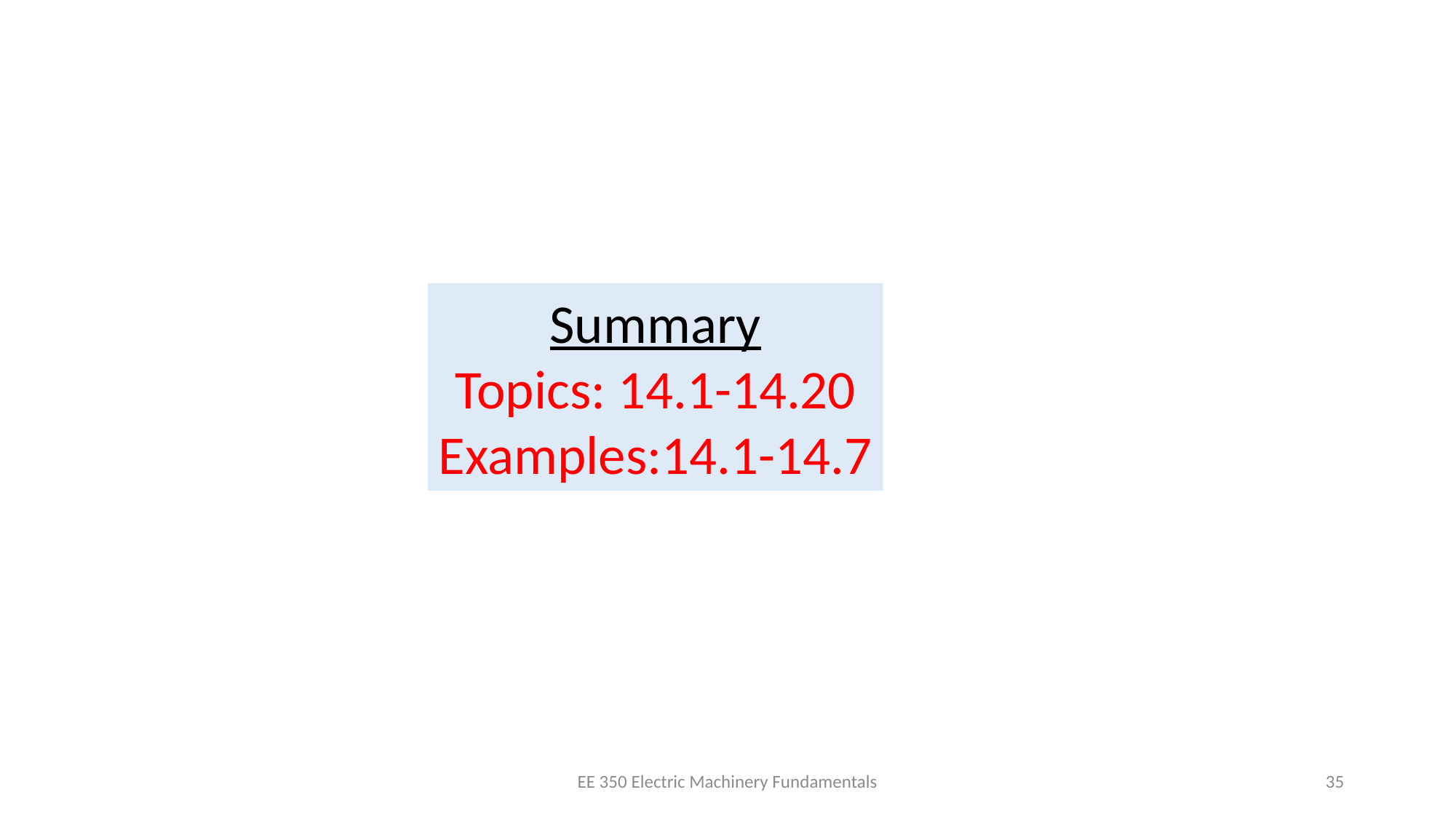

Summary
Topics: 14.1-14.20
Examples:14.1-14.7
EE 350 Electric Machinery Fundamentals
35